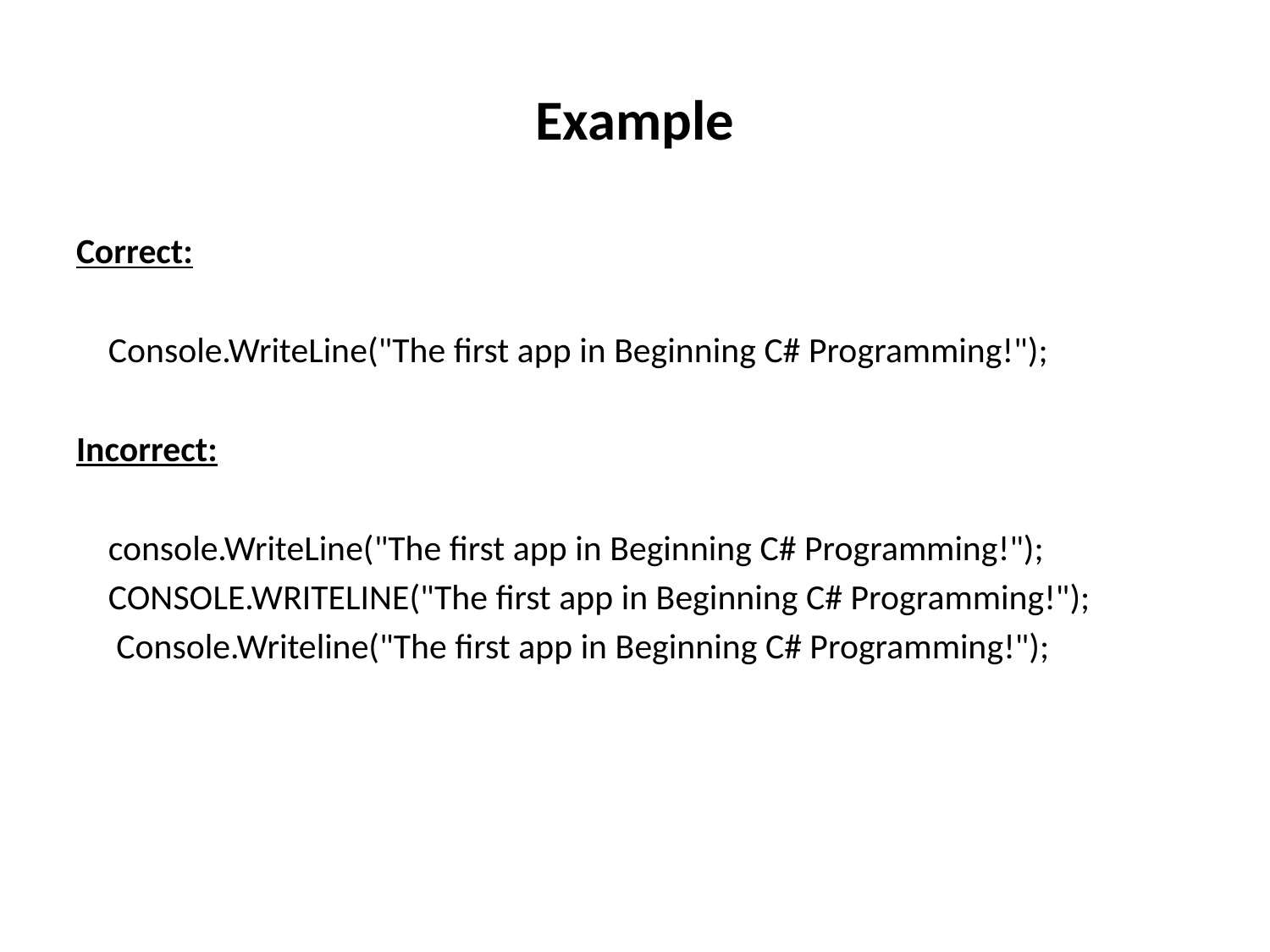

# Example
Correct:

    Console.WriteLine("The first app in Beginning C# Programming!");

Incorrect:

    console.WriteLine("The first app in Beginning C# Programming!");
    CONSOLE.WRITELINE("The first app in Beginning C# Programming!");
     Console.Writeline("The first app in Beginning C# Programming!");